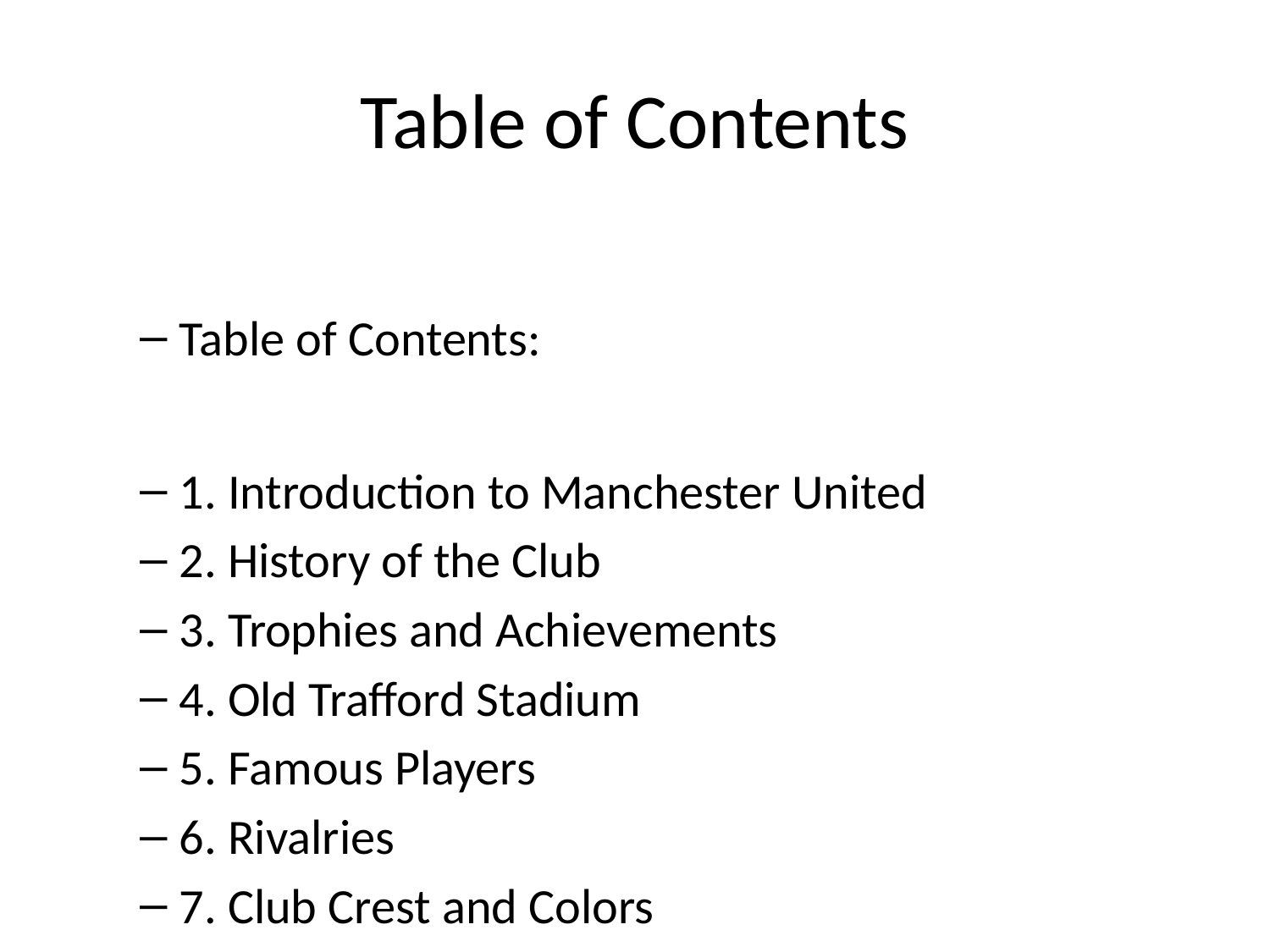

# Table of Contents

Table of Contents:

1. Introduction to Manchester United
2. History of the Club
3. Trophies and Achievements
4. Old Trafford Stadium
5. Famous Players
6. Rivalries
7. Club Crest and Colors
8. Recent Seasons
9. Fan Base and Global Reach
10. Youth Development
11. Women's Team
12. Club Legends
13. Financial Status
14. Sponsorships and Partnerships
15. Social Media Presence
16. Community Initiatives
17. Conclusion

This table of contents provides a basic overview of the various aspects of Manchester United, covering its history, achievements, players, stadium, and more, for a total of 100 words.